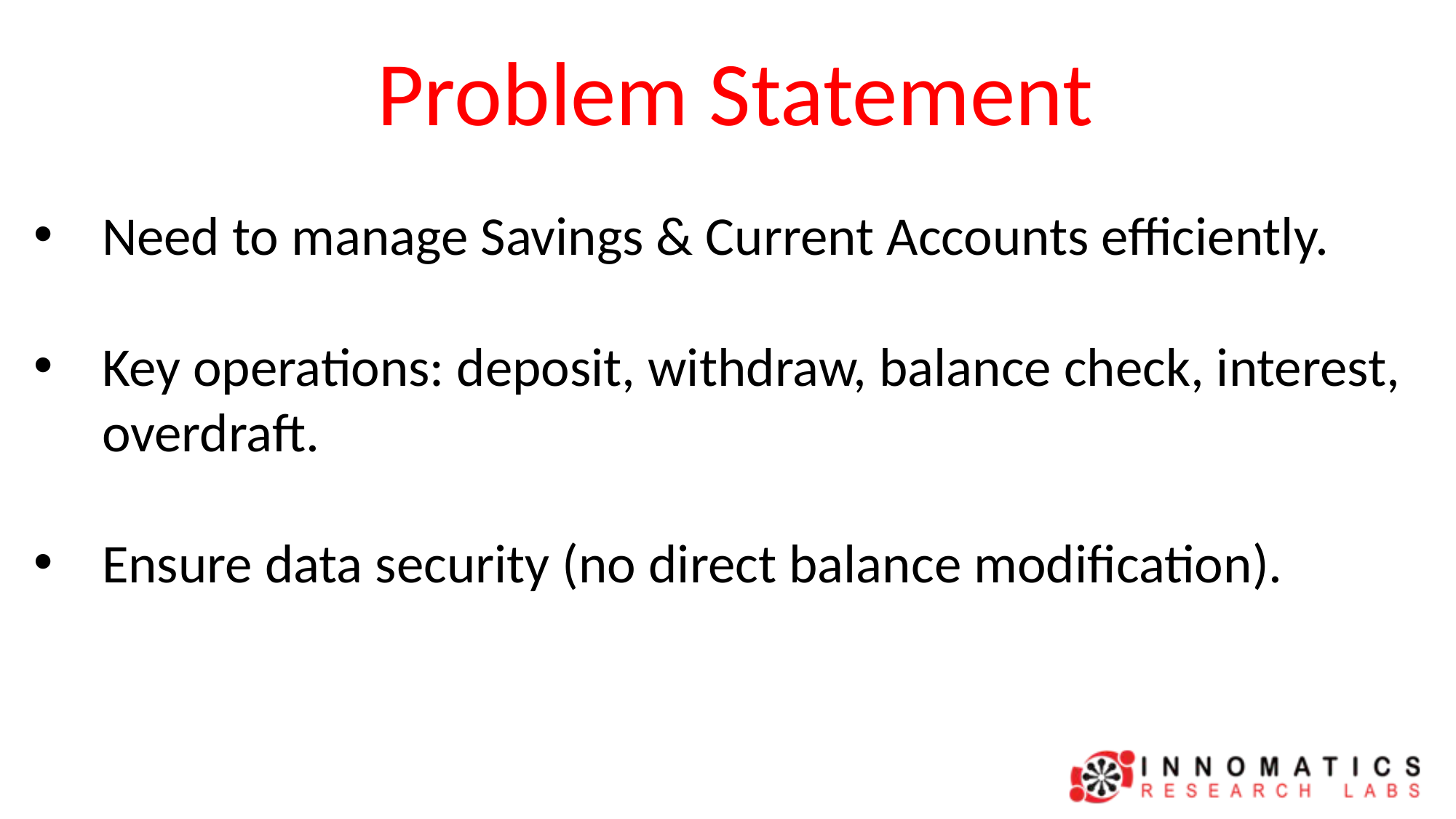

# Problem Statement
Need to manage Savings & Current Accounts efficiently.

Key operations: deposit, withdraw, balance check, interest, overdraft.

Ensure data security (no direct balance modification).